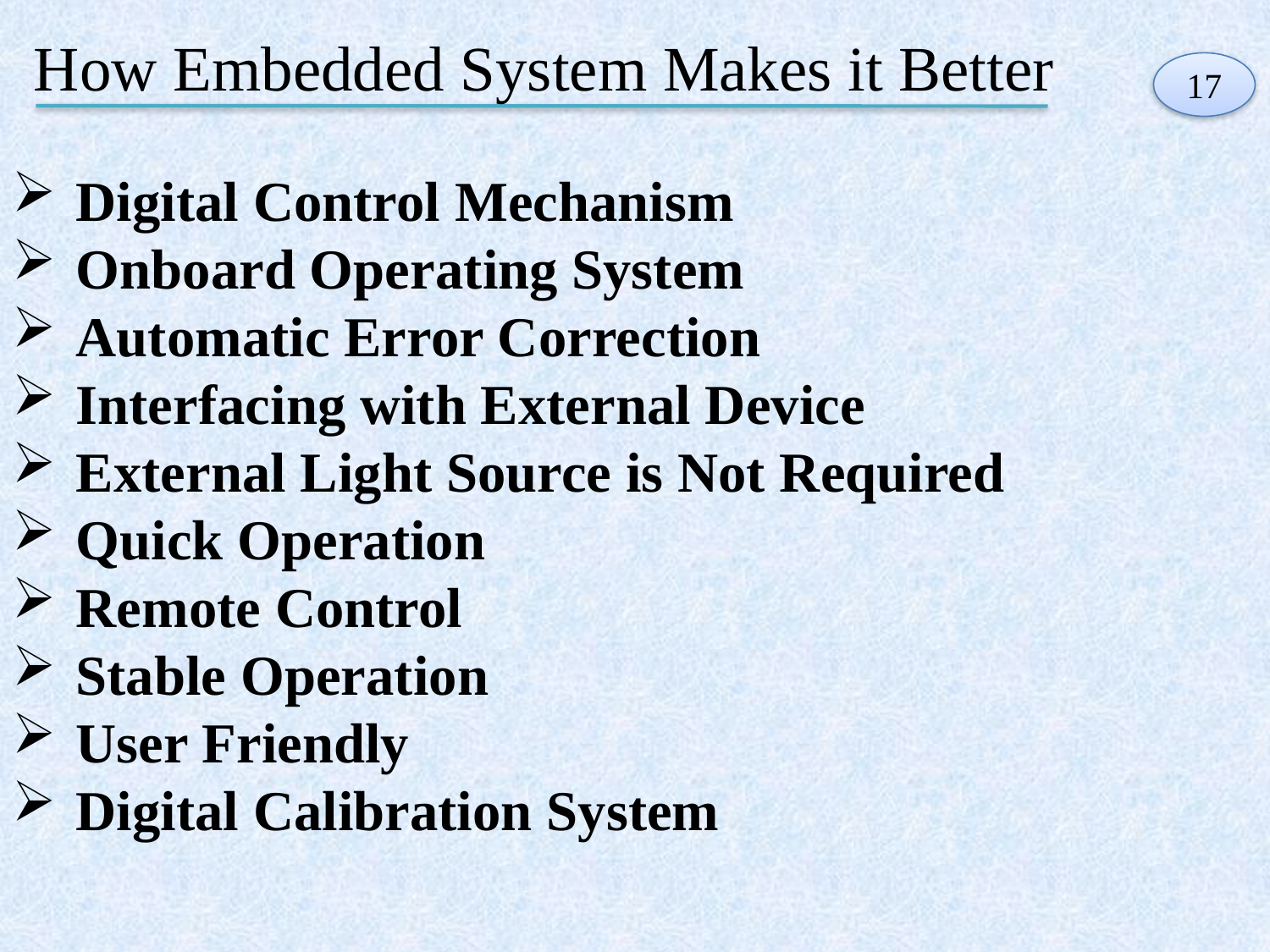

How Embedded System Makes it Better
17
Digital Control Mechanism
Onboard Operating System
Automatic Error Correction
Interfacing with External Device
External Light Source is Not Required
Quick Operation
Remote Control
Stable Operation
User Friendly
Digital Calibration System